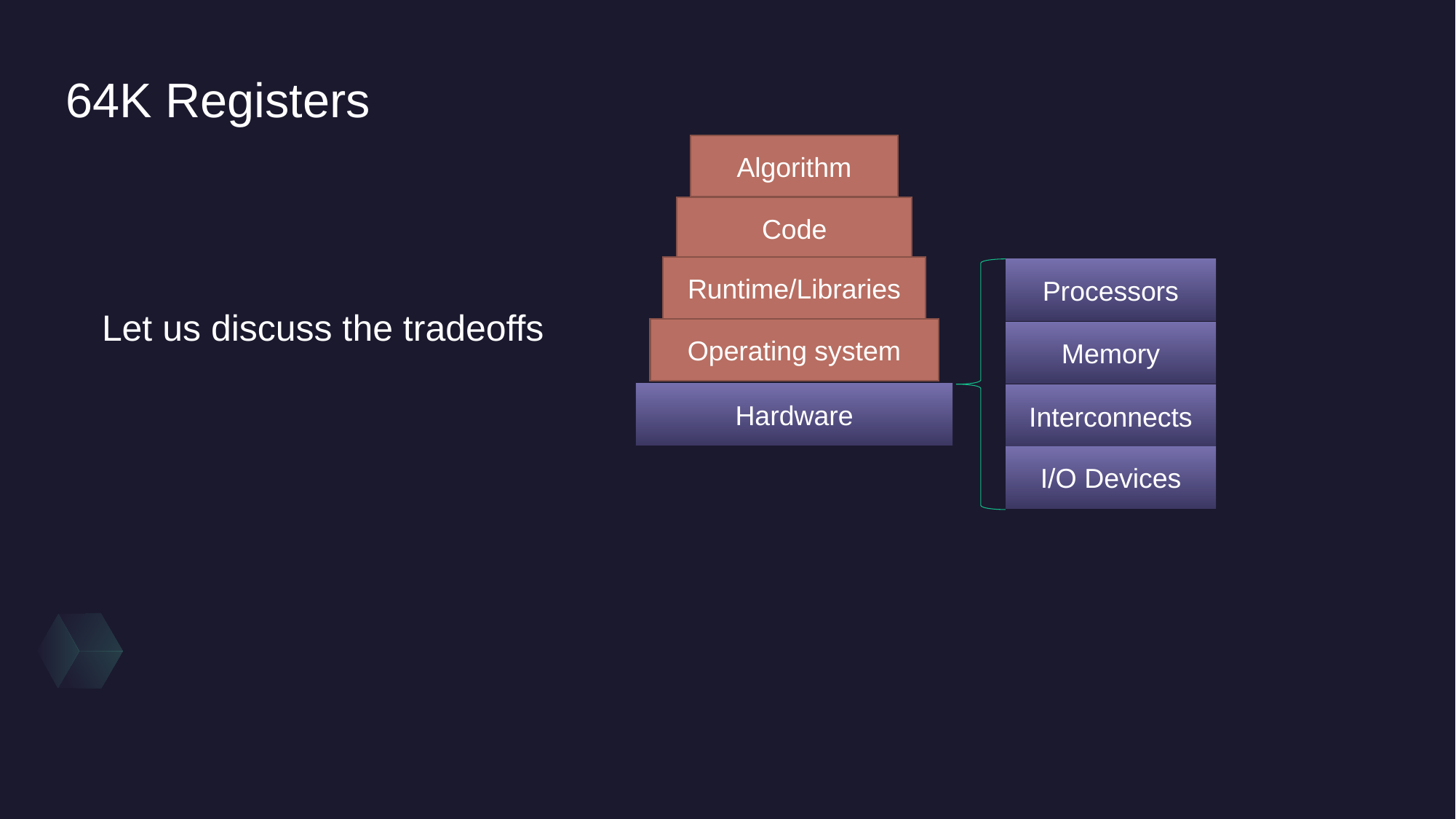

# 64K Registers
Algorithm
Code
Runtime/Libraries

Processors
Let us discuss the tradeoffs
Operating system
Memory
Hardware
Interconnects
I/O Devices